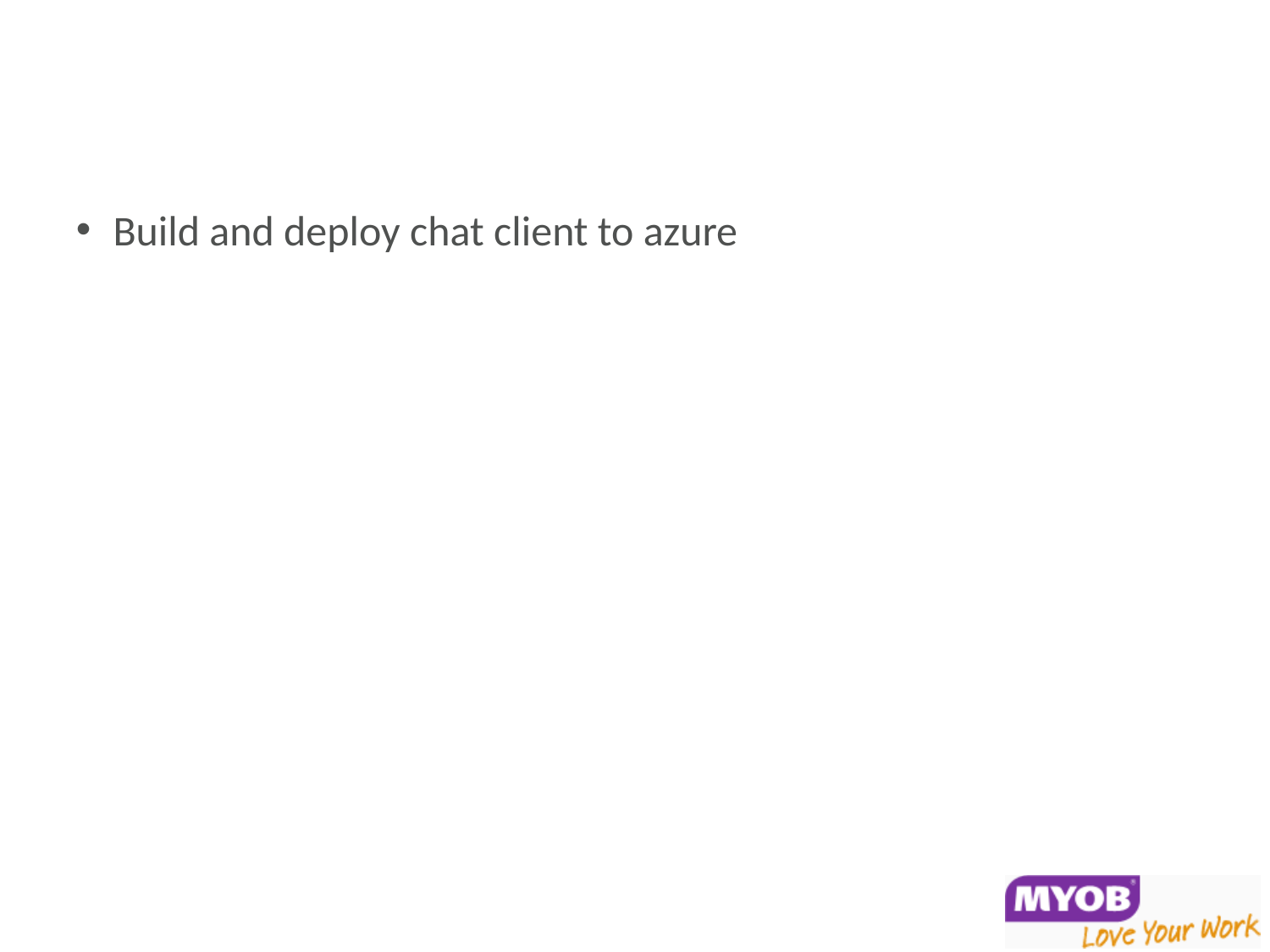

#
Build and deploy chat client to azure